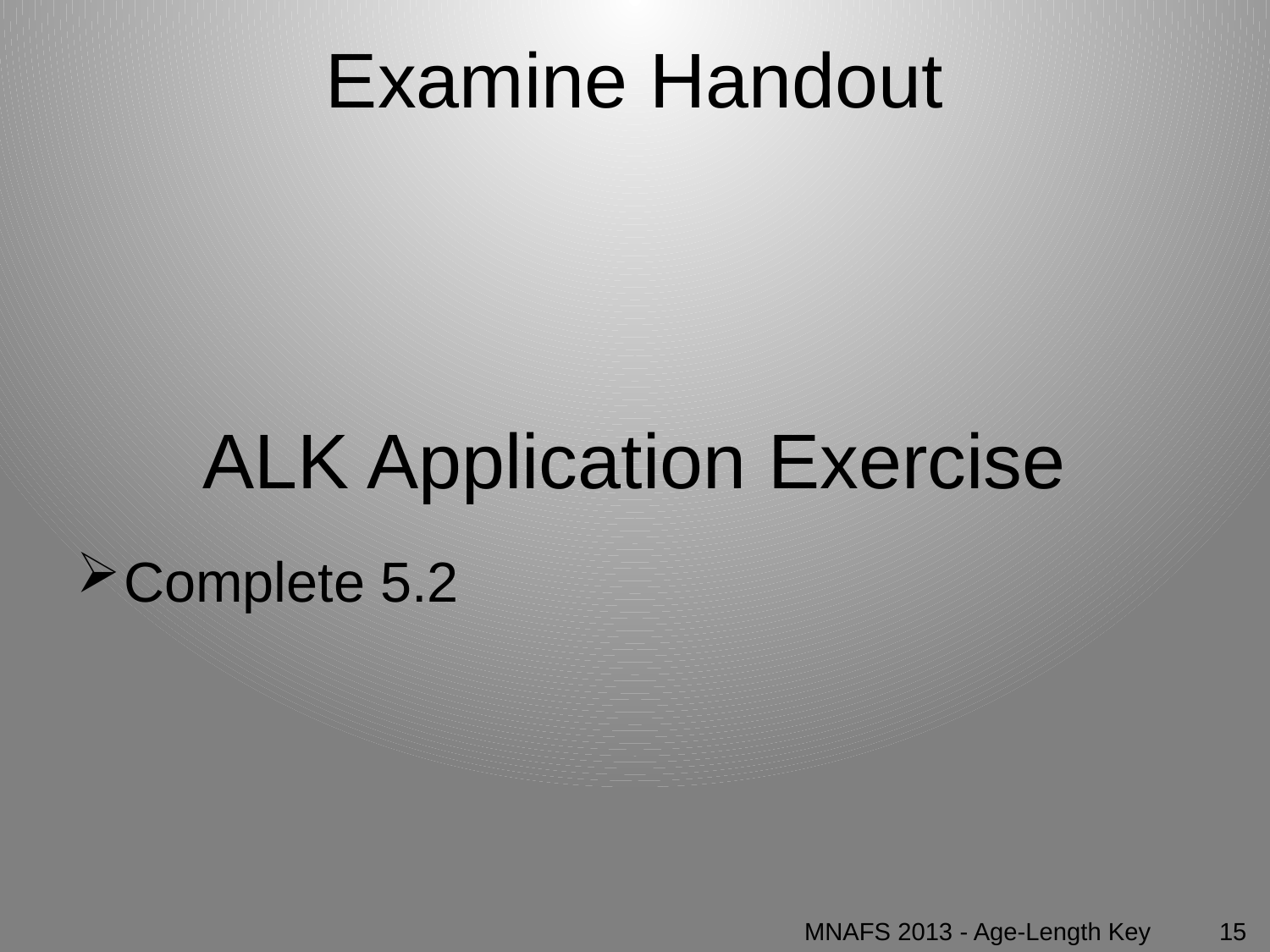

# Examine Handout
ALK Application Exercise
Complete 5.2
15
MNAFS 2013 - Age-Length Key